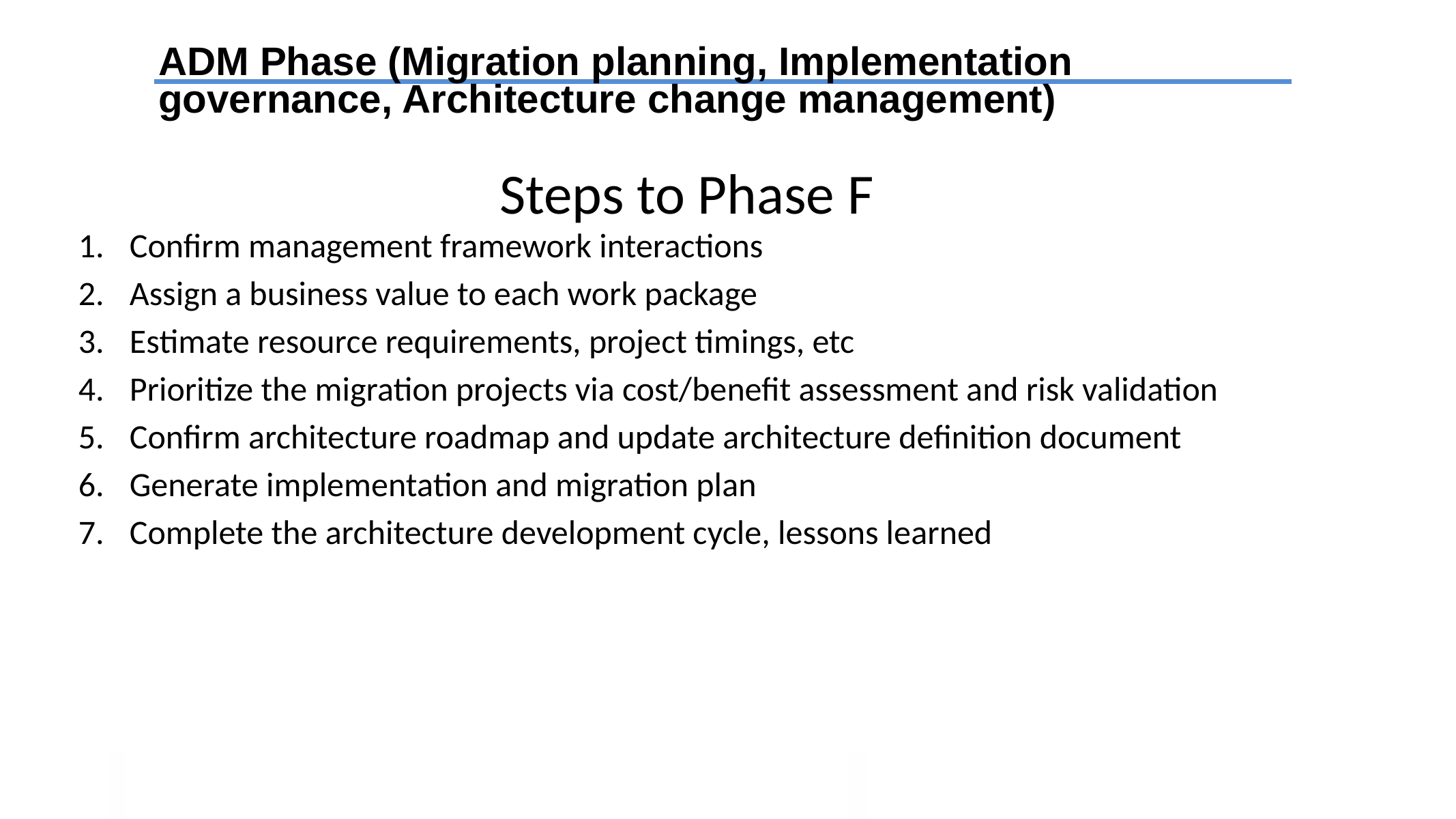

ADM Phase (Migration planning, Implementation governance, Architecture change management)

# Steps to Phase F
Confirm management framework interactions
Assign a business value to each work package
Estimate resource requirements, project timings, etc
Prioritize the migration projects via cost/benefit assessment and risk validation
Confirm architecture roadmap and update architecture definition document
Generate implementation and migration plan
Complete the architecture development cycle, lessons learned
TEXT
TEXT